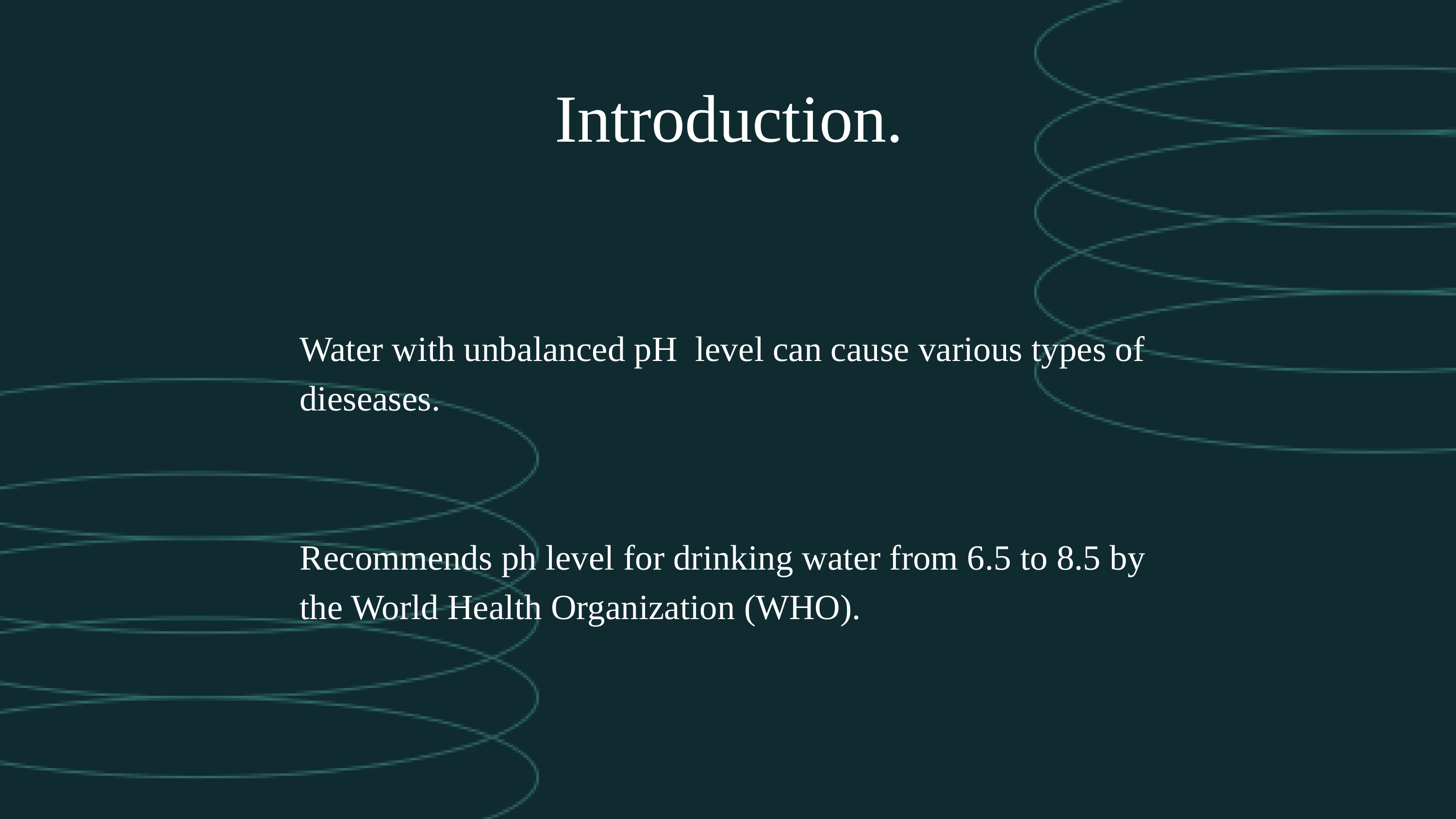

Introduction.
Water with unbalanced pH  level can cause various types of  dieseases.

Recommends ph level for drinking water from 6.5 to 8.5 by the World Health Organization (WHO).